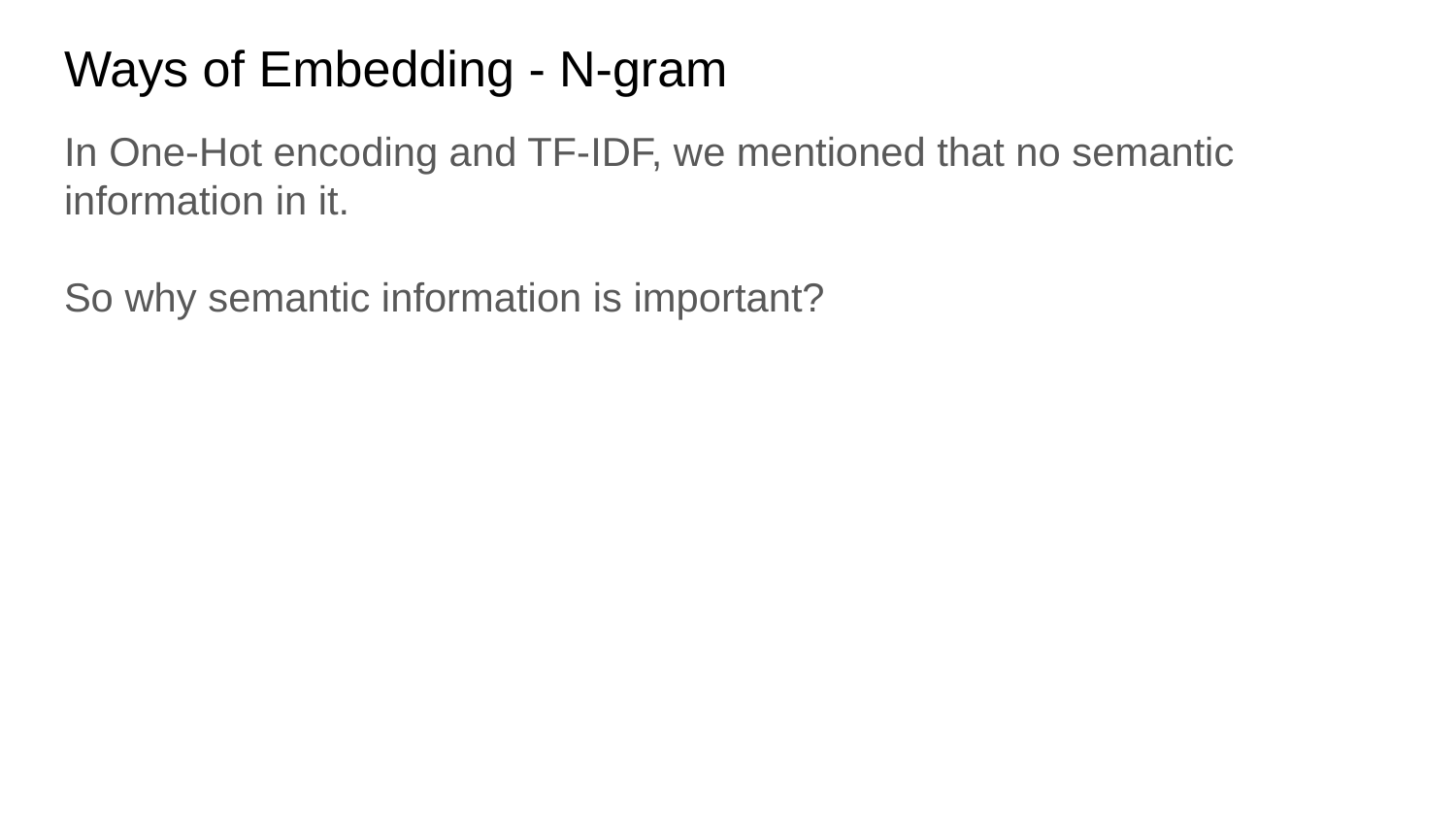

# Ways of Embedding - N-gram
In One-Hot encoding and TF-IDF, we mentioned that no semantic information in it.

So why semantic information is important?